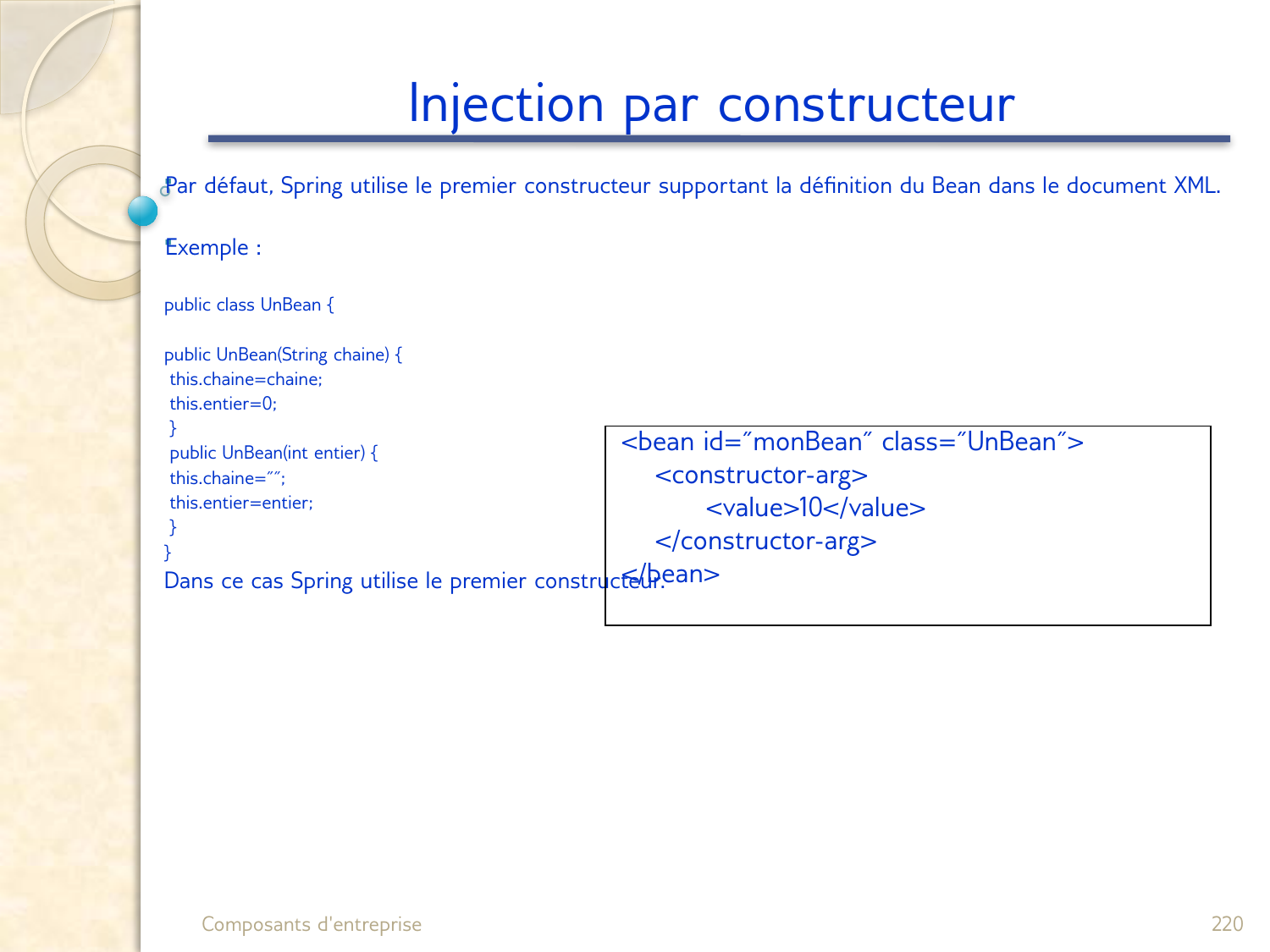

# Injection par constructeur

Par défaut, Spring utilise le premier constructeur supportant la définition du Bean dans le document XML.

Exemple :

public class UnBean {

public UnBean(String chaine) {
 this.chaine=chaine;
 this.entier=0;
 }
 public UnBean(int entier) {
 this.chaine=˝˝;
 this.entier=entier;
 }
}
Dans ce cas Spring utilise le premier constructeur.

| <bean id=˝monBean˝ class=˝UnBean˝> <constructor-arg> <value>10</value> </constructor-arg> </bean> |
| --- |
Composants d'entreprise
220